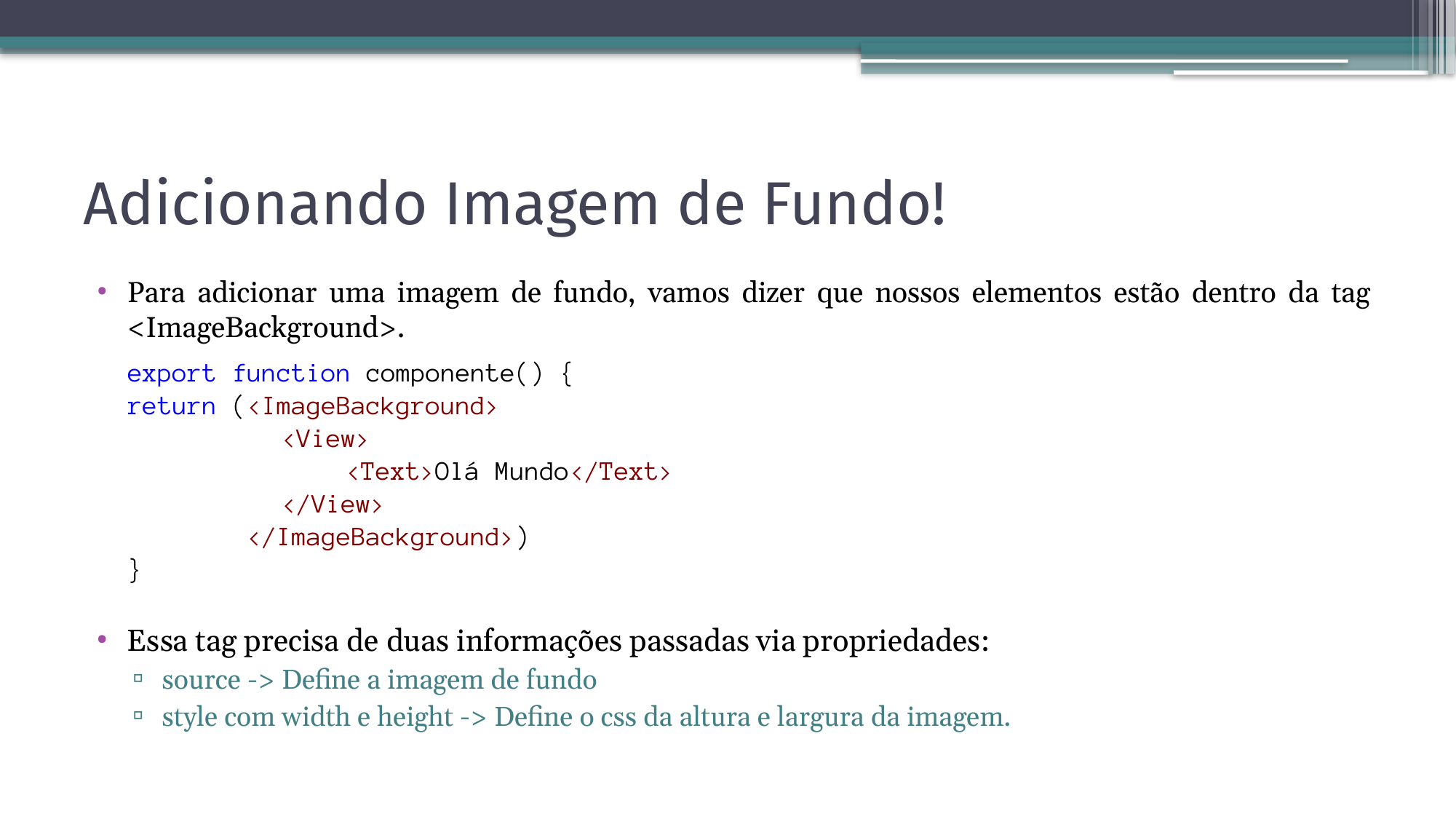

# Adicionando Imagem de Fundo!
Para adicionar uma imagem de fundo, vamos dizer que nossos elementos estão dentro da tag <ImageBackground>.

Essa tag precisa de duas informações passadas via propriedades:
source -> Define a imagem de fundo
style com width e height -> Define o css da altura e largura da imagem.

export function componente() {
return (<ImageBackground>
	   <View>
		<Text>Olá Mundo</Text>
	   </View>
        </ImageBackground>)
}